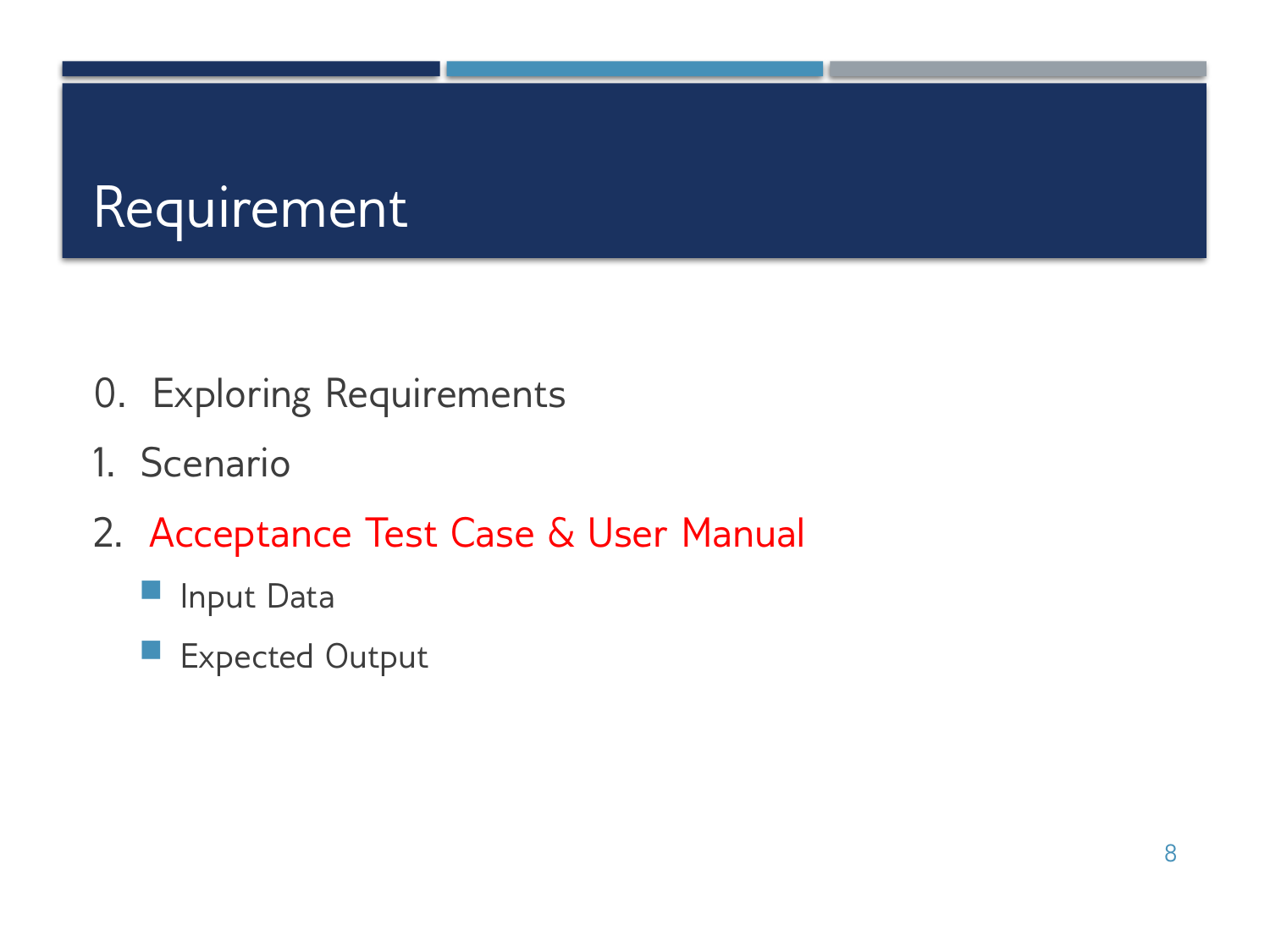

# Requirement
0.  Exploring Requirements
1.  Scenario
2.  Acceptance Test Case & User Manual
Input Data
Expected Output
8